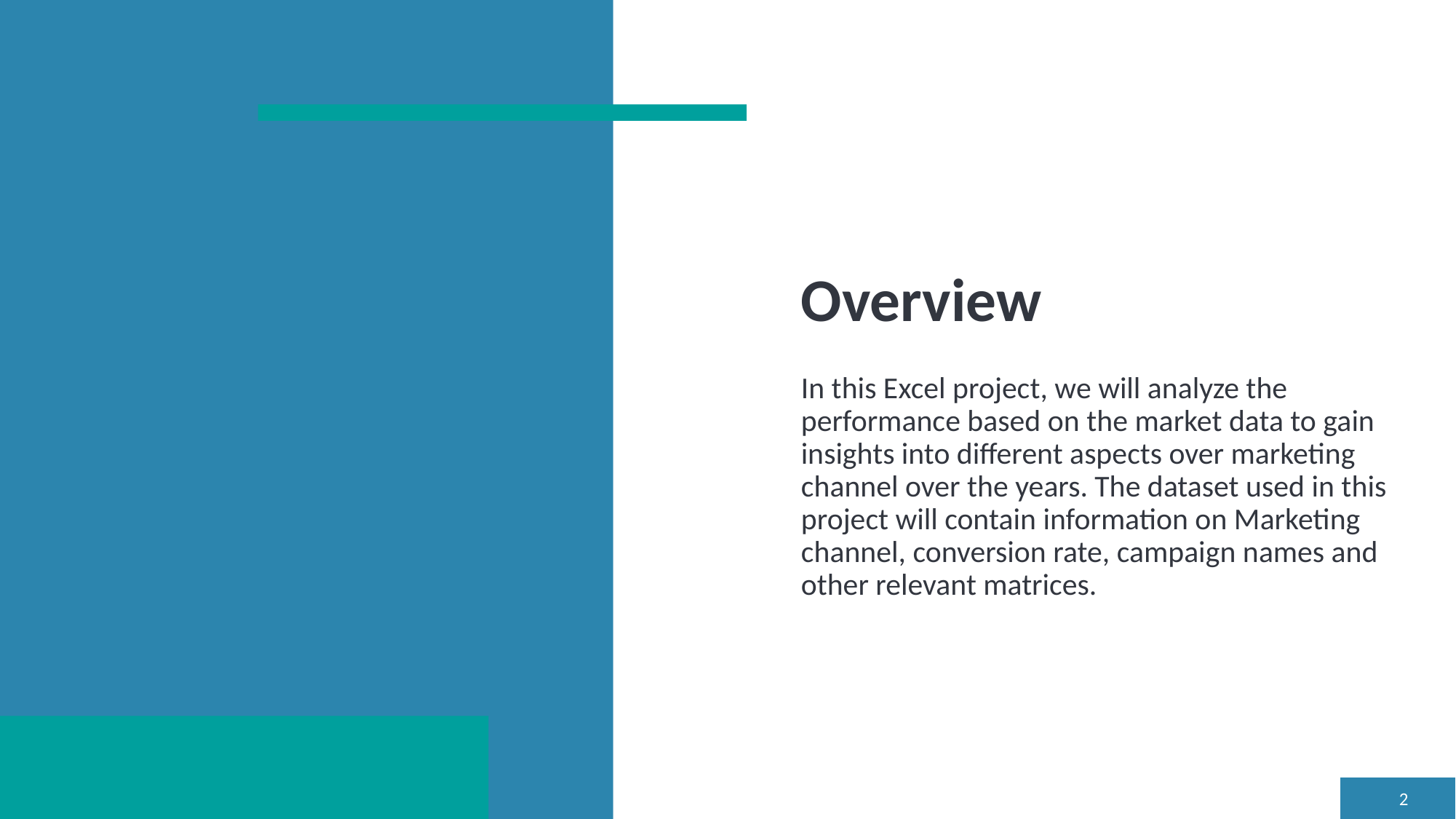

# Overview
In this Excel project, we will analyze the performance based on the market data to gain insights into different aspects over marketing channel over the years. The dataset used in this project will contain information on Marketing channel, conversion rate, campaign names and other relevant matrices.
2